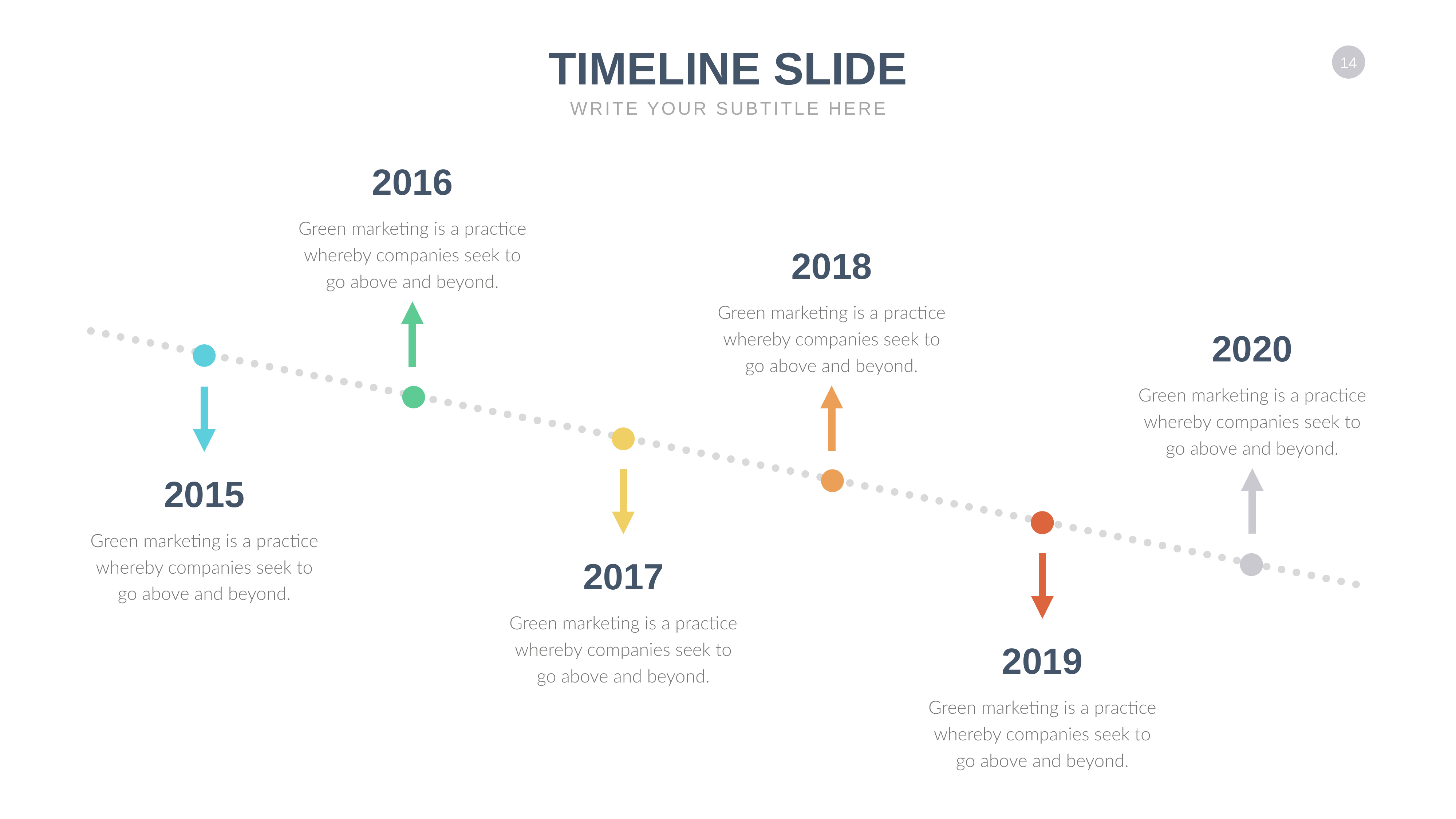

TIMELINE SLIDE
WRITE YOUR SUBTITLE HERE
2016
Green marketing is a practice whereby companies seek to go above and beyond.
2018
Green marketing is a practice whereby companies seek to go above and beyond.
2020

Green marketing is a practice whereby companies seek to go above and beyond.

2015

Green marketing is a practice whereby companies seek to go above and beyond.
2017

Green marketing is a practice whereby companies seek to go above and beyond.
2019
Green marketing is a practice whereby companies seek to go above and beyond.